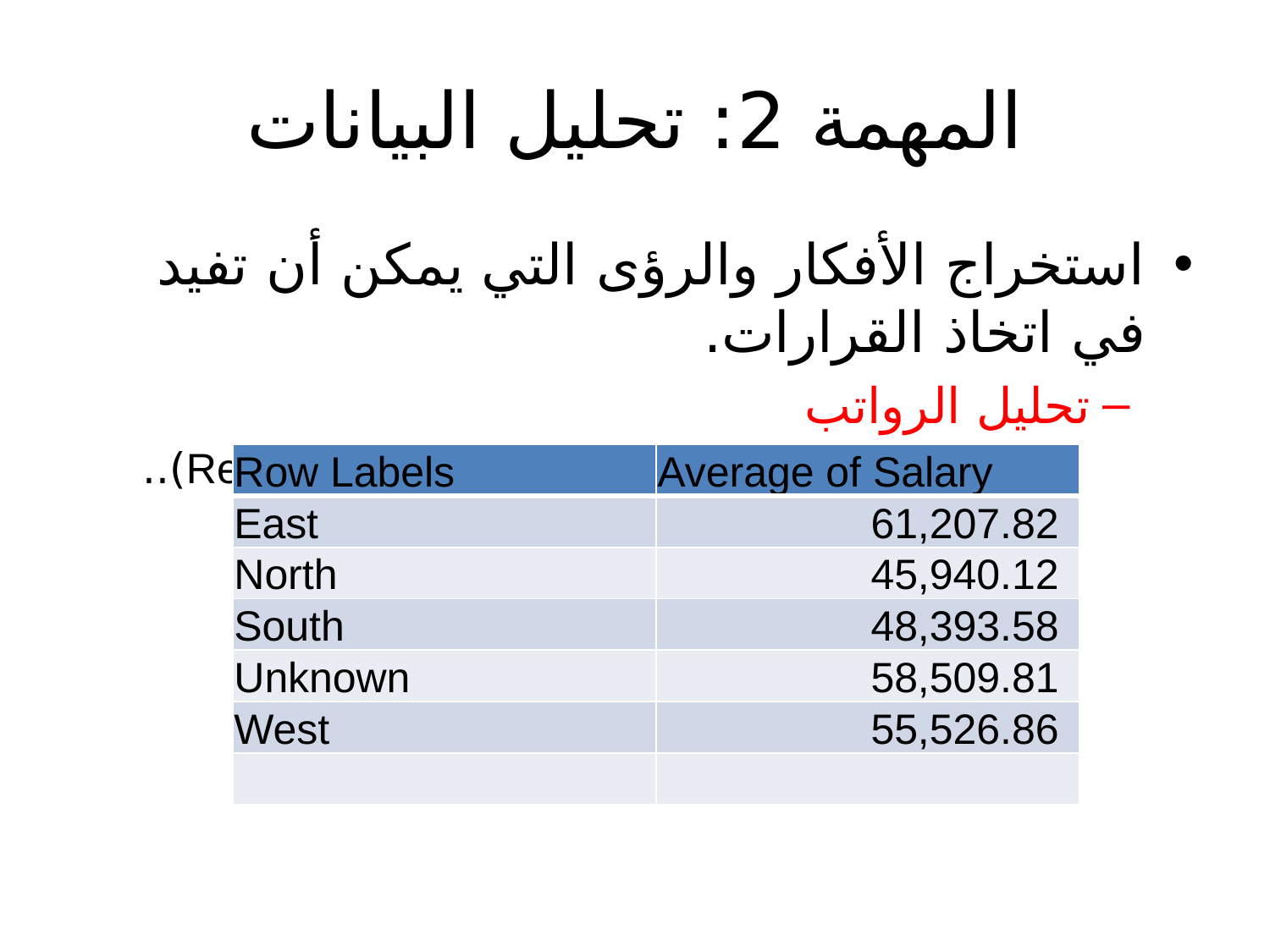

# المهمة 2: تحليل البيانات
استخراج الأفكار والرؤى التي يمكن أن تفيد في اتخاذ القرارات.
تحليل الرواتب
مقارنة الرواتب بين المناطق الجغرافية (Regions)..

| Row Labels | Average of Salary |
| --- | --- |
| East | 61,207.82 |
| North | 45,940.12 |
| South | 48,393.58 |
| Unknown | 58,509.81 |
| West | 55,526.86 |
|  |  |